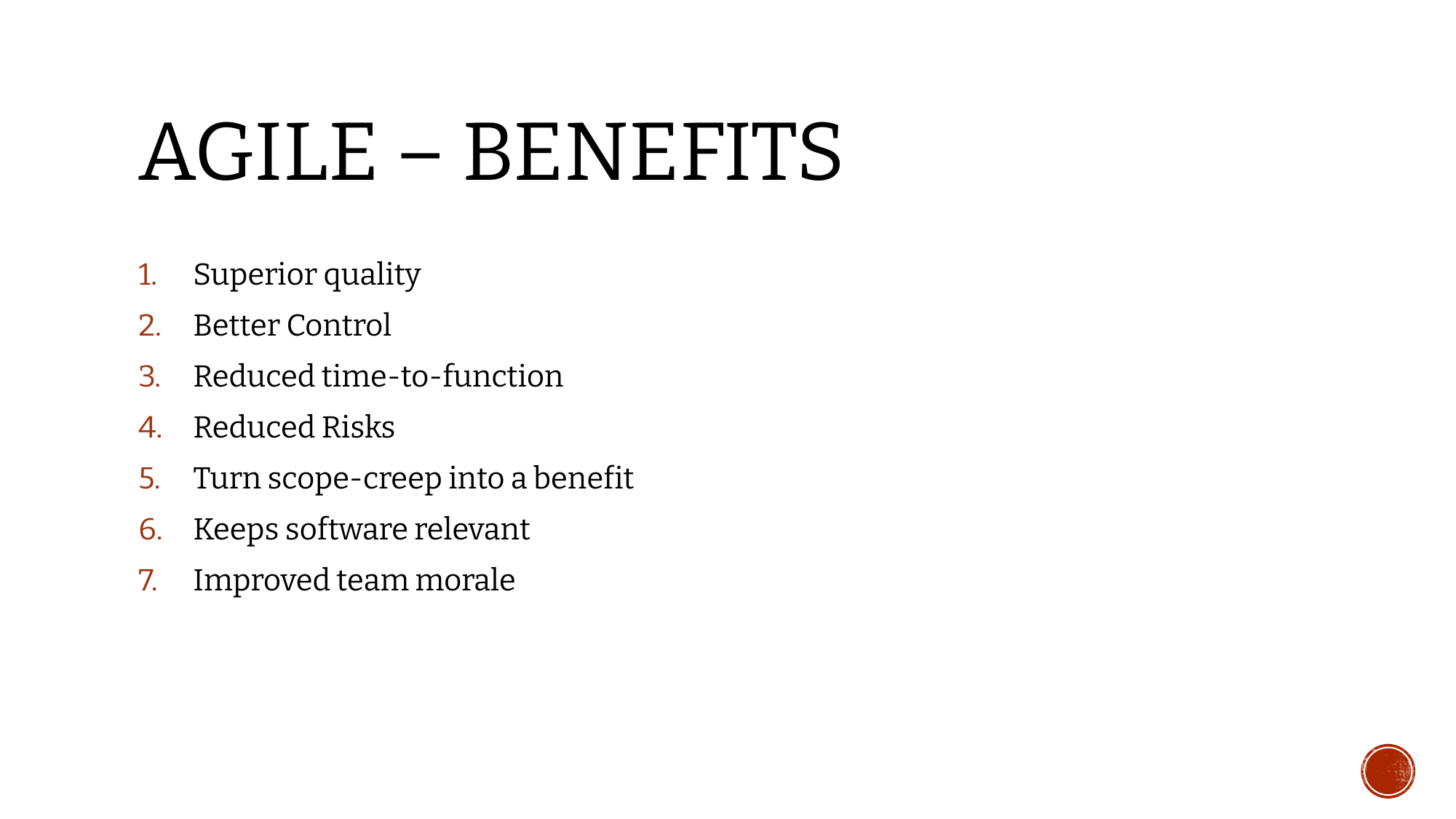

# AGILE – BENEFITS
Superior quality
Better Control
Reduced time-to-function
Reduced Risks
Turn scope-creep into a benefit
Keeps software relevant
Improved team morale